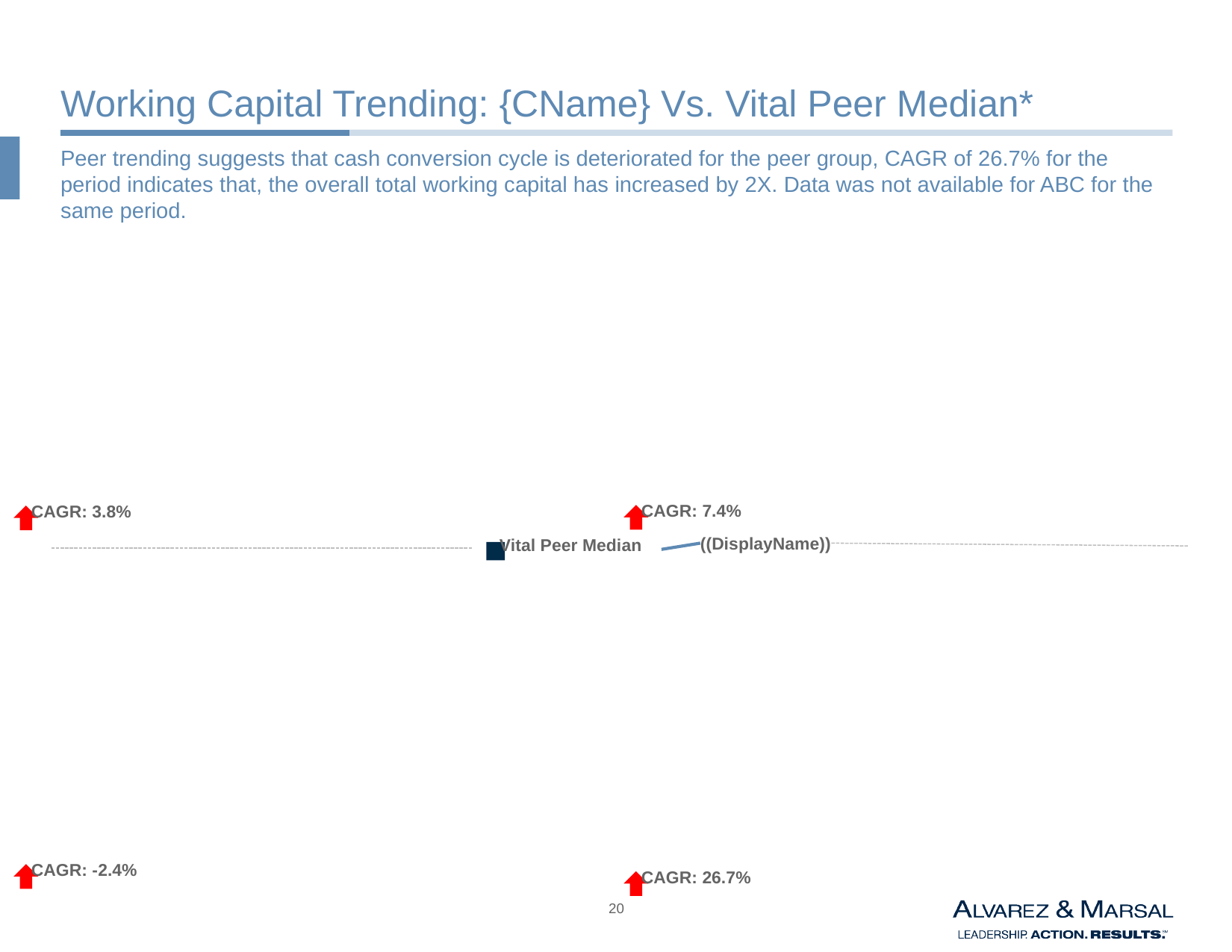

# Working Capital Trending: {CName} Vs. Vital Peer Median*
Peer trending suggests that cash conversion cycle is deteriorated for the peer group, CAGR of 26.7% for the period indicates that, the overall total working capital has increased by 2X. Data was not available for ABC for the same period.
CAGR: 7.4%

CAGR: 3.8%

((DisplayName))
Vital Peer Median

CAGR: -2.4%

CAGR: 26.7%

20